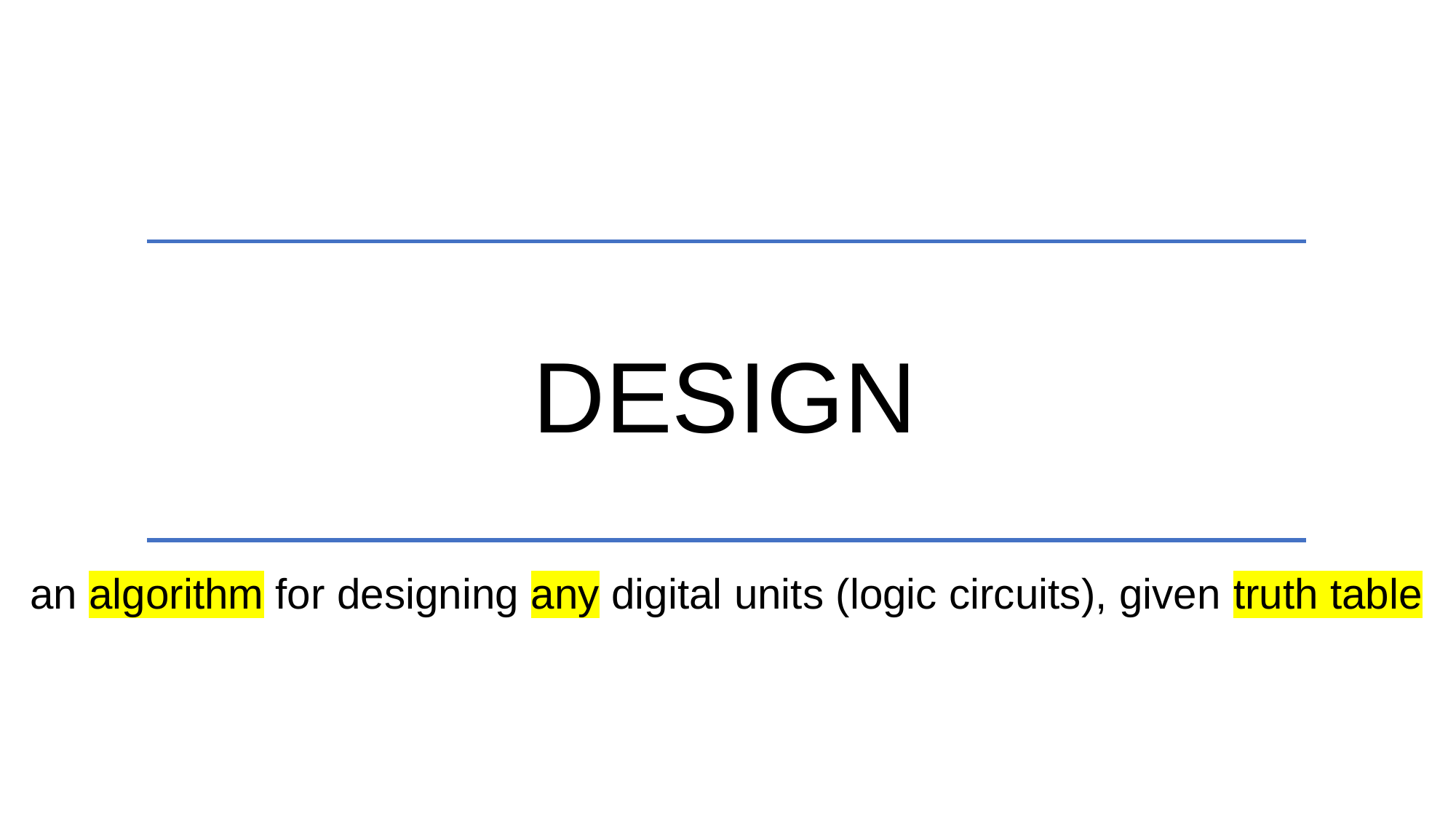

Design
an algorithm for designing any digital units (logic circuits), given truth table